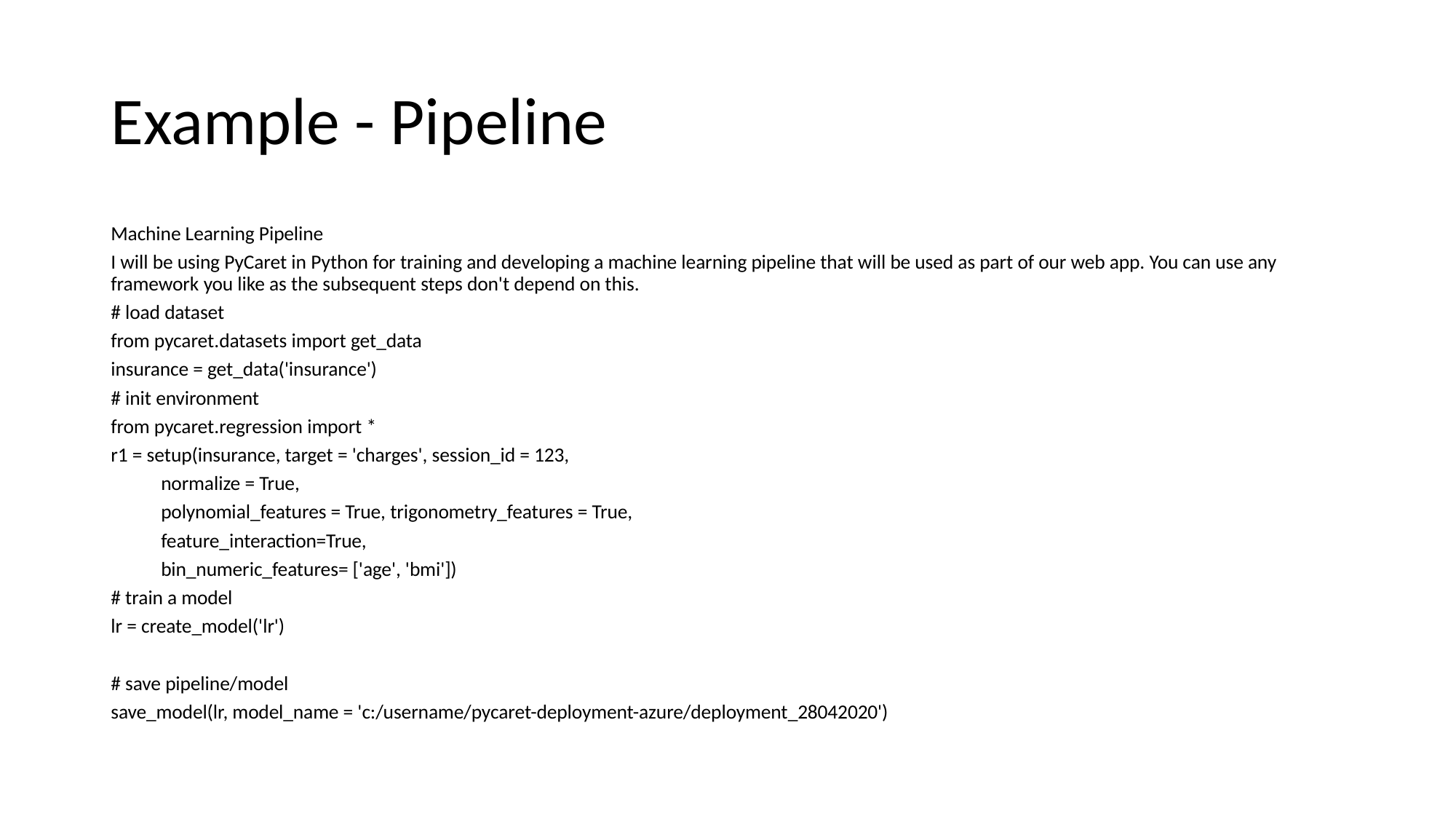

# Example - Pipeline
Machine Learning Pipeline
I will be using PyCaret in Python for training and developing a machine learning pipeline that will be used as part of our web app. You can use any framework you like as the subsequent steps don't depend on this.
# load dataset
from pycaret.datasets import get_data
insurance = get_data('insurance')
# init environment
from pycaret.regression import *
r1 = setup(insurance, target = 'charges', session_id = 123,
           normalize = True,
           polynomial_features = True, trigonometry_features = True,
           feature_interaction=True,
           bin_numeric_features= ['age', 'bmi'])
# train a model
lr = create_model('lr')

# save pipeline/model
save_model(lr, model_name = 'c:/username/pycaret-deployment-azure/deployment_28042020')